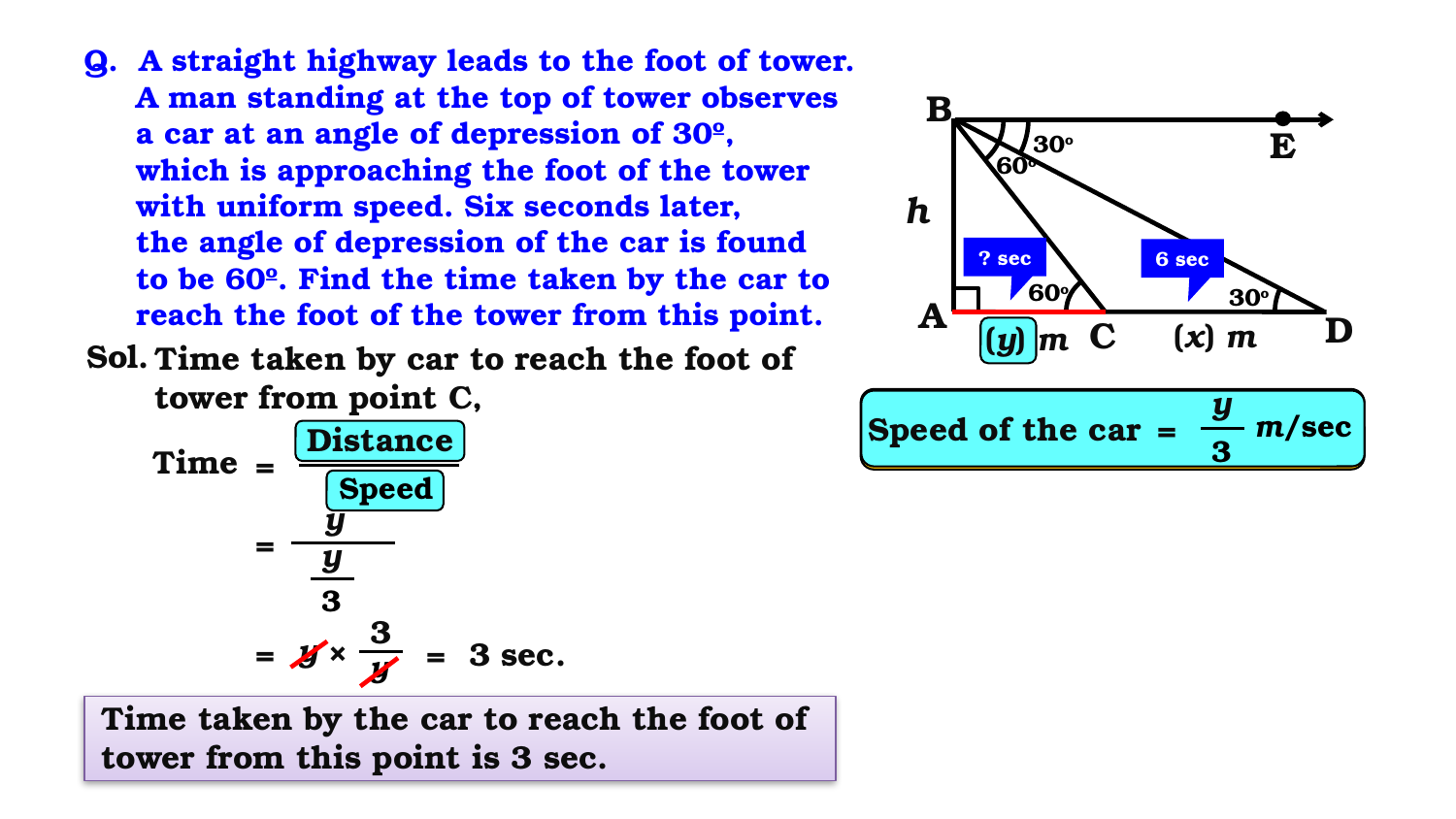

Q.  A straight highway leads to the foot of tower.
     A man standing at the top of tower observes
     a car at an angle of depression of 30º,
     which is approaching the foot of the tower
     with uniform speed. Six seconds later,
     the angle of depression of the car is found
     to be 60º. Find the time taken by the car to
     reach the foot of the tower from this point.

B

E
30o
60o

60o

30o
A
D
C
h
? sec
6 sec

(x) m
(y) m

Sol.
Time taken by car to reach the foot of tower from point C,
y
m/sec
Speed of the car
=
3

Distance

Time
=
Speed

y
=
y
3
3
y ×
=
=
3 sec.
y
Time taken by the car to reach the foot of
tower from this point is 3 sec.